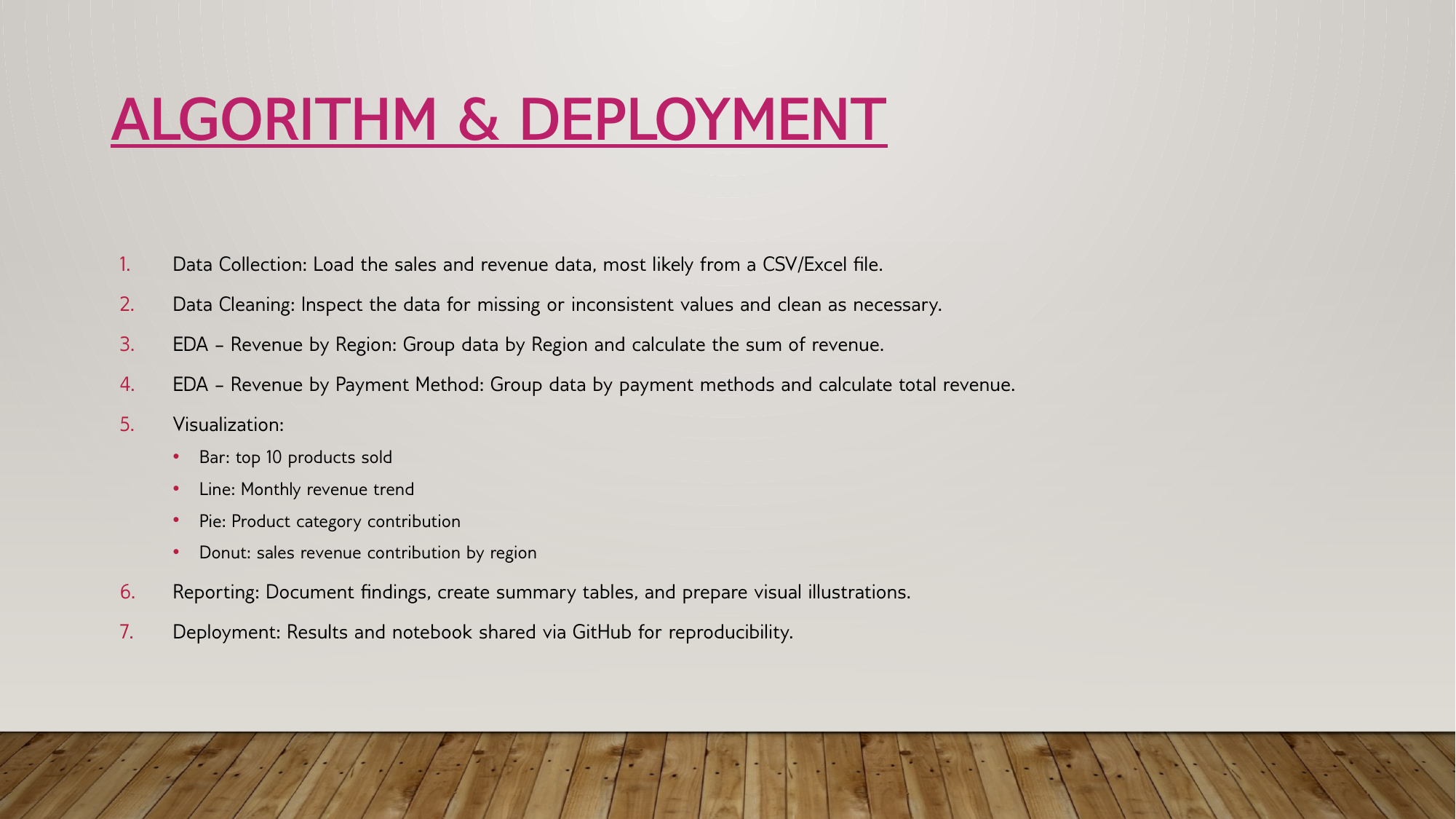

# Algorithm & Deployment
Data Collection: Load the sales and revenue data, most likely from a CSV/Excel file.
Data Cleaning: Inspect the data for missing or inconsistent values and clean as necessary.
EDA – Revenue by Region: Group data by Region and calculate the sum of revenue.
EDA – Revenue by Payment Method: Group data by payment methods and calculate total revenue.
Visualization:
Bar: top 10 products sold
Line: Monthly revenue trend
Pie: Product category contribution
Donut: sales revenue contribution by region
Reporting: Document findings, create summary tables, and prepare visual illustrations.
Deployment: Results and notebook shared via GitHub for reproducibility.